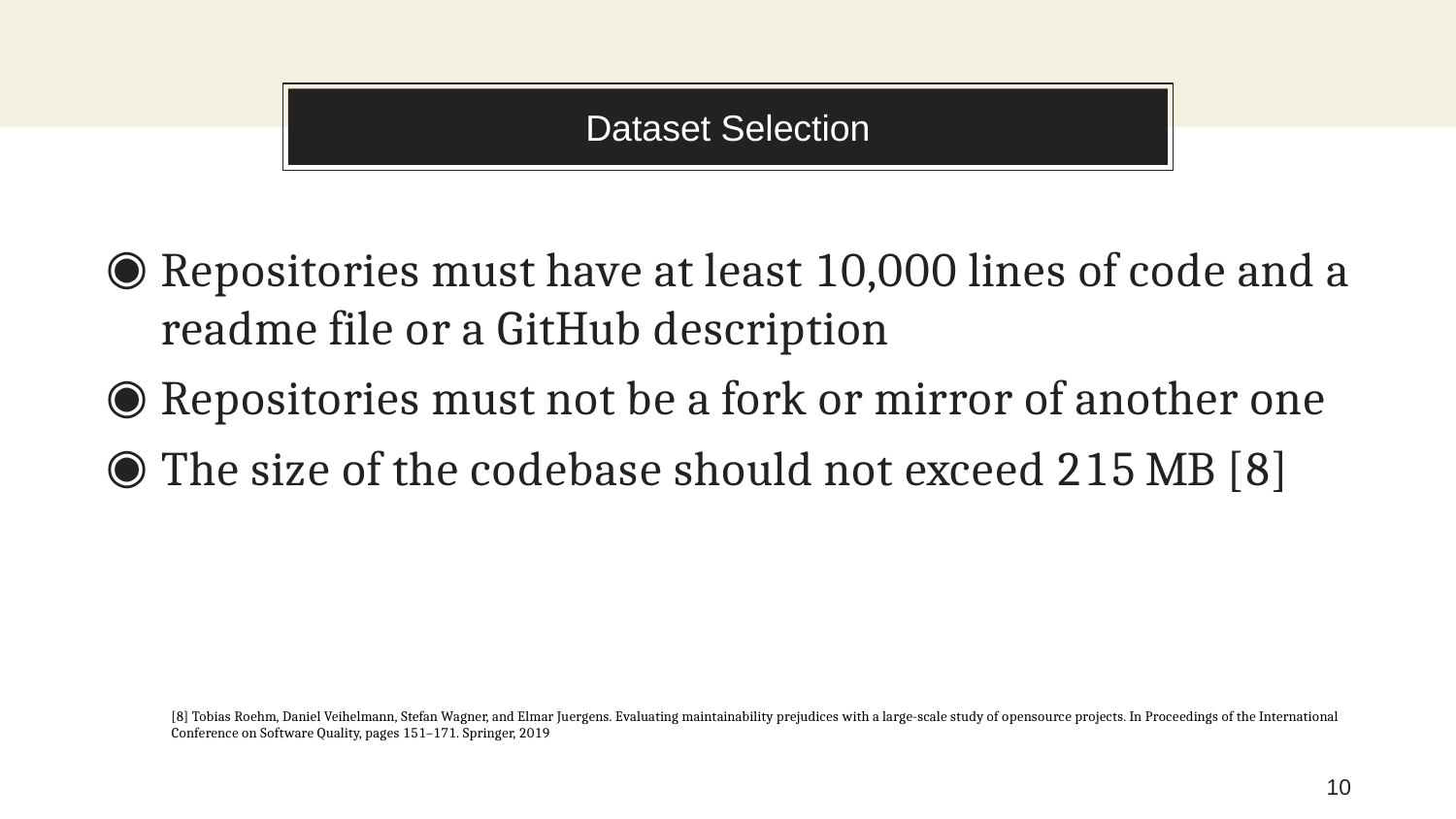

# Dataset Selection
Repositories must have at least 10,000 lines of code and a readme file or a GitHub description
Repositories must not be a fork or mirror of another one
The size of the codebase should not exceed 215 MB [8]
[8] Tobias Roehm, Daniel Veihelmann, Stefan Wagner, and Elmar Juergens. Evaluating maintainability prejudices with a large-scale study of opensource projects. In Proceedings of the International Conference on Software Quality, pages 151–171. Springer, 2019
10